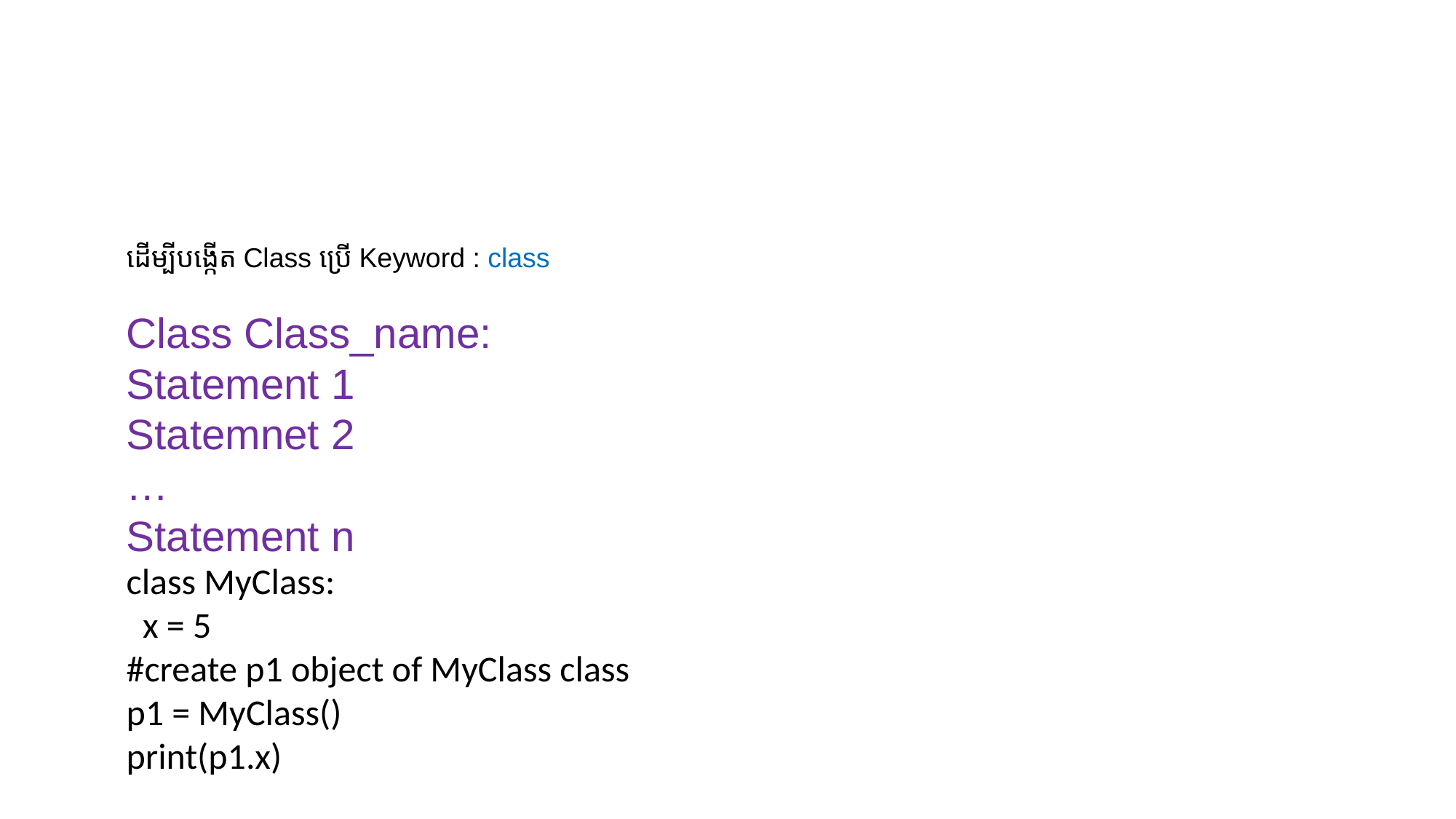

#

ដើម្បីបង្កើត Class ប្រើ Keyword : class

Class Class_name:
Statement 1
Statemnet 2
…
Statement n

class MyClass:
  x = 5
#create p1 object of MyClass class
p1 = MyClass()
print(p1.x)